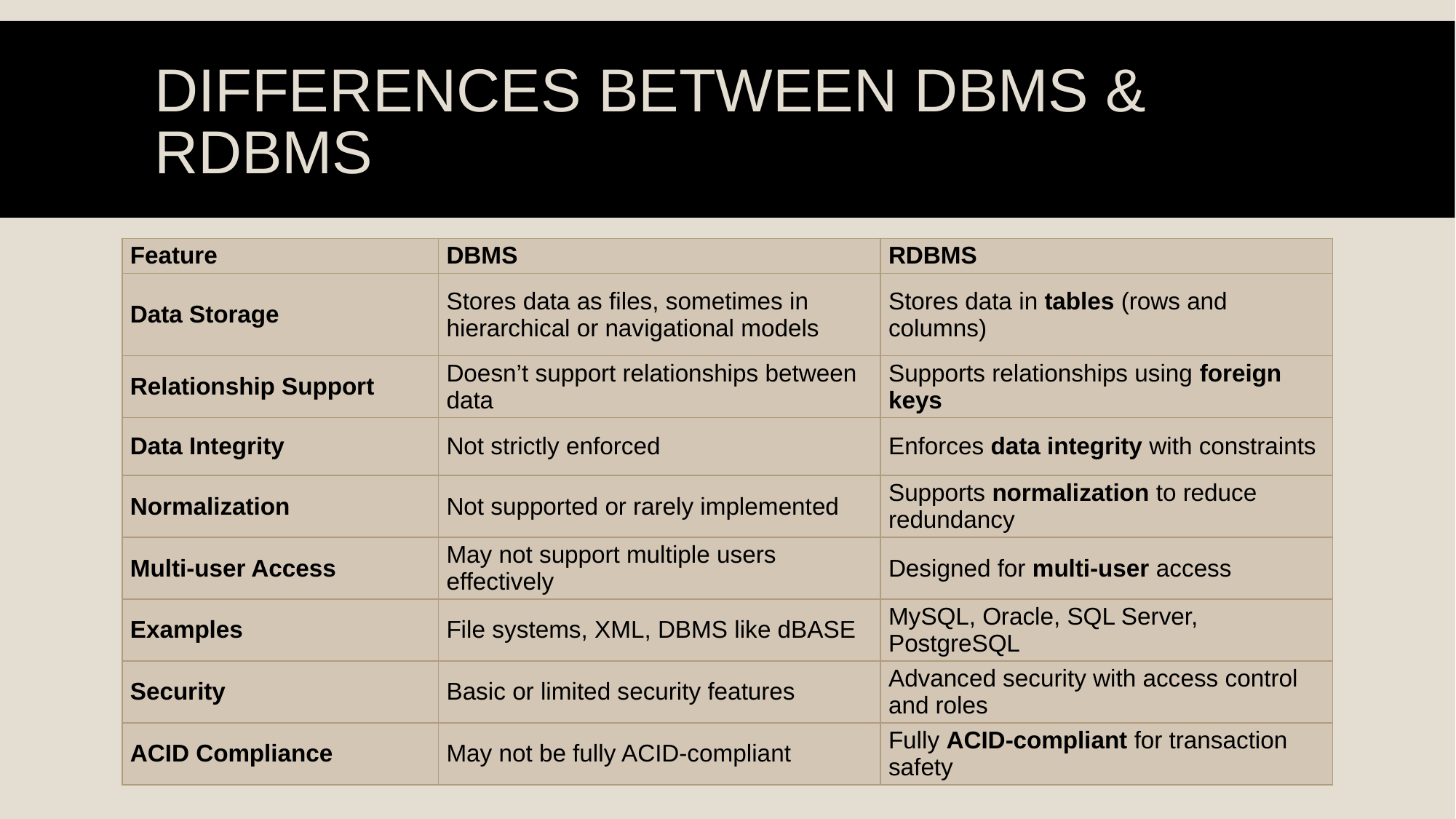

# Differences Between DBMS & RDBMS
| Feature | DBMS | RDBMS |
| --- | --- | --- |
| Data Storage | Stores data as files, sometimes in hierarchical or navigational models | Stores data in tables (rows and columns) |
| Relationship Support | Doesn’t support relationships between data | Supports relationships using foreign keys |
| Data Integrity | Not strictly enforced | Enforces data integrity with constraints |
| Normalization | Not supported or rarely implemented | Supports normalization to reduce redundancy |
| Multi-user Access | May not support multiple users effectively | Designed for multi-user access |
| Examples | File systems, XML, DBMS like dBASE | MySQL, Oracle, SQL Server, PostgreSQL |
| Security | Basic or limited security features | Advanced security with access control and roles |
| ACID Compliance | May not be fully ACID-compliant | Fully ACID-compliant for transaction safety |